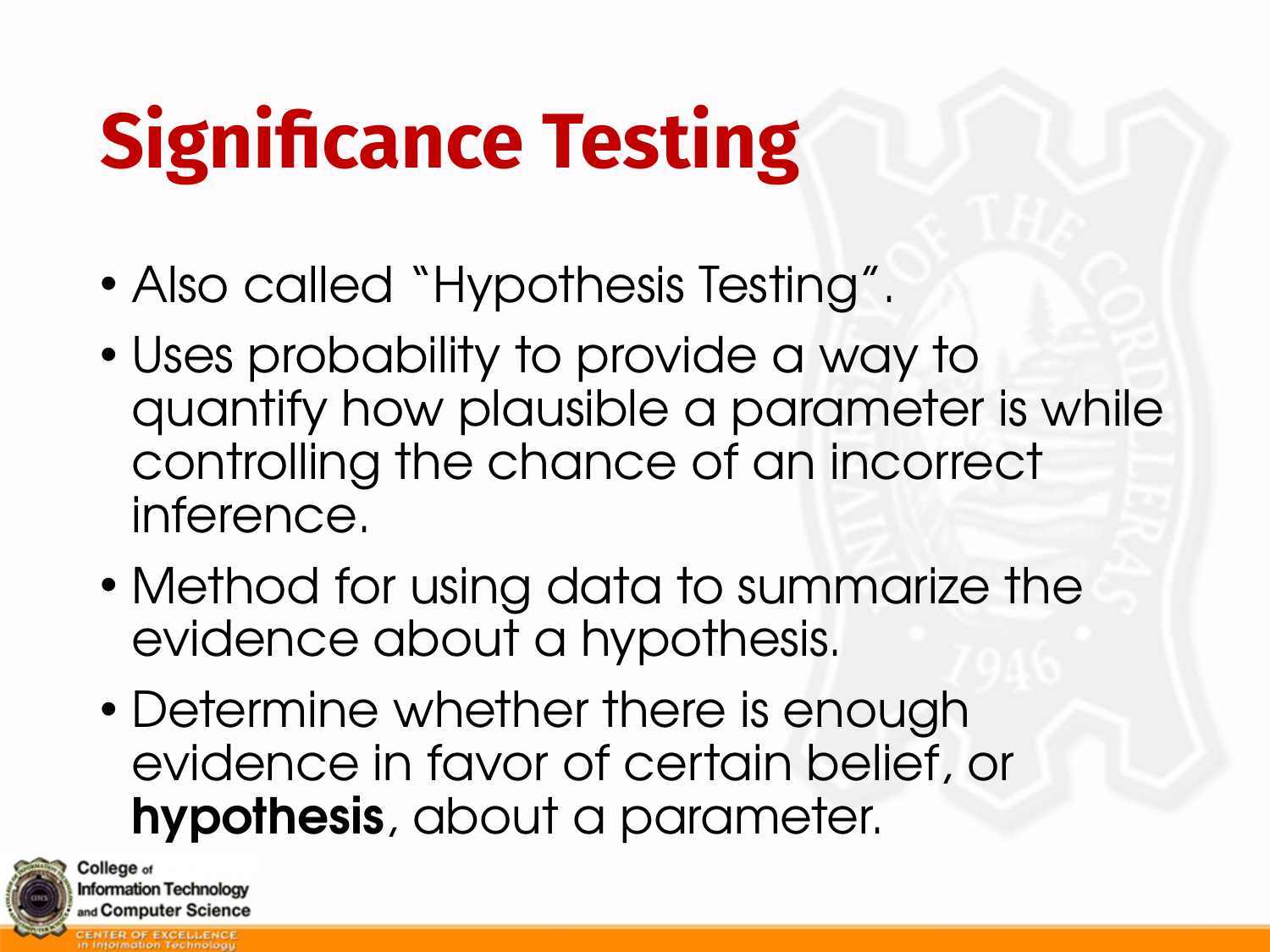

# Significance Testing
Also called “Hypothesis Testing”.
Uses probability to provide a way to quantify how plausible a parameter is while controlling the chance of an incorrect inference.
Method for using data to summarize the evidence about a hypothesis.
Determine whether there is enough evidence in favor of certain belief, or hypothesis, about a parameter.